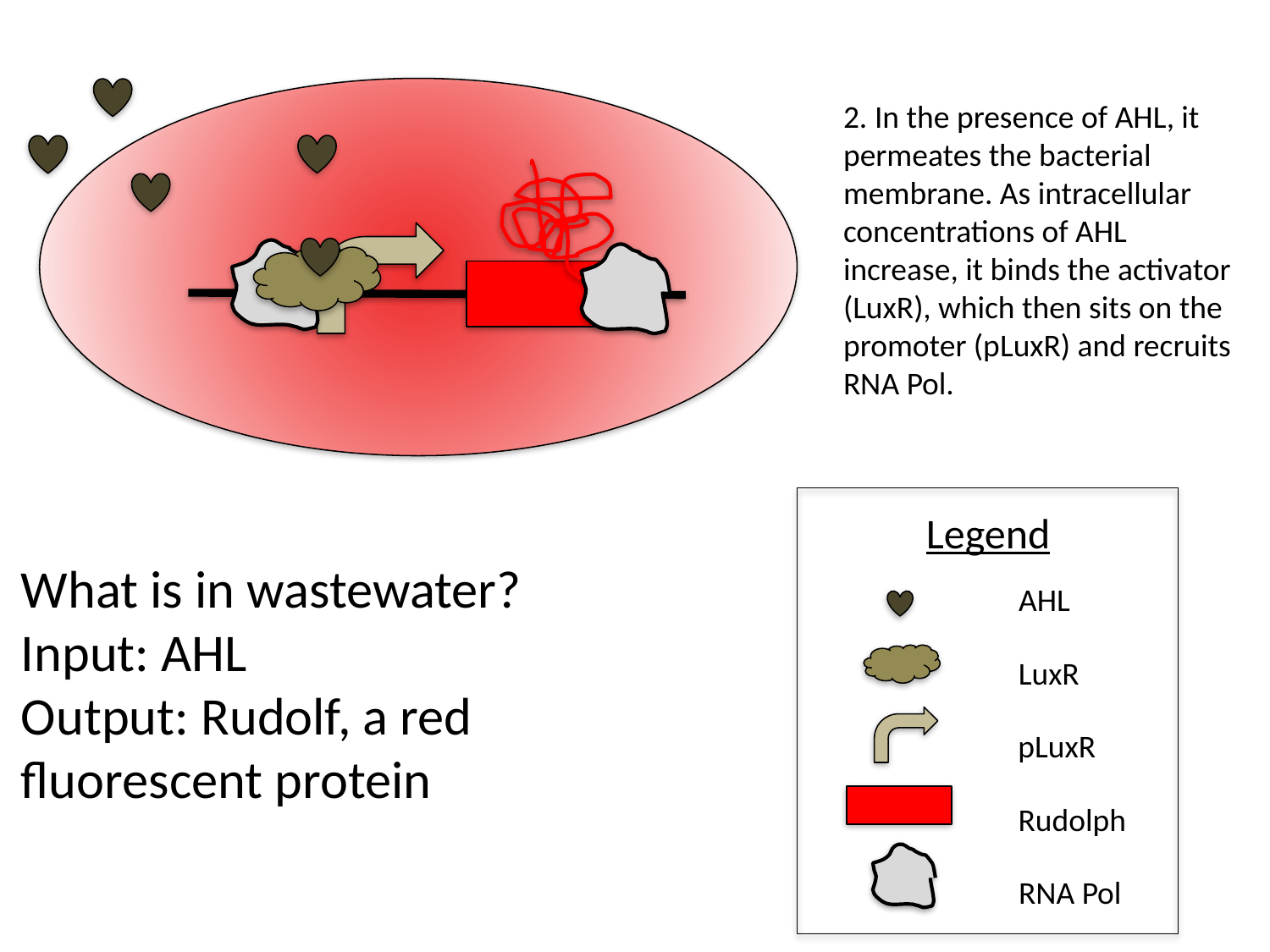

2. In the presence of AHL, it permeates the bacterial membrane. As intracellular concentrations of AHL increase, it binds the activator (LuxR), which then sits on the promoter (pLuxR) and recruits RNA Pol.

Legend
What is in wastewater?
Input: AHL
Output: Rudolf, a red fluorescent protein
AHL

LuxR

pLuxR

Rudolph

RNA Pol